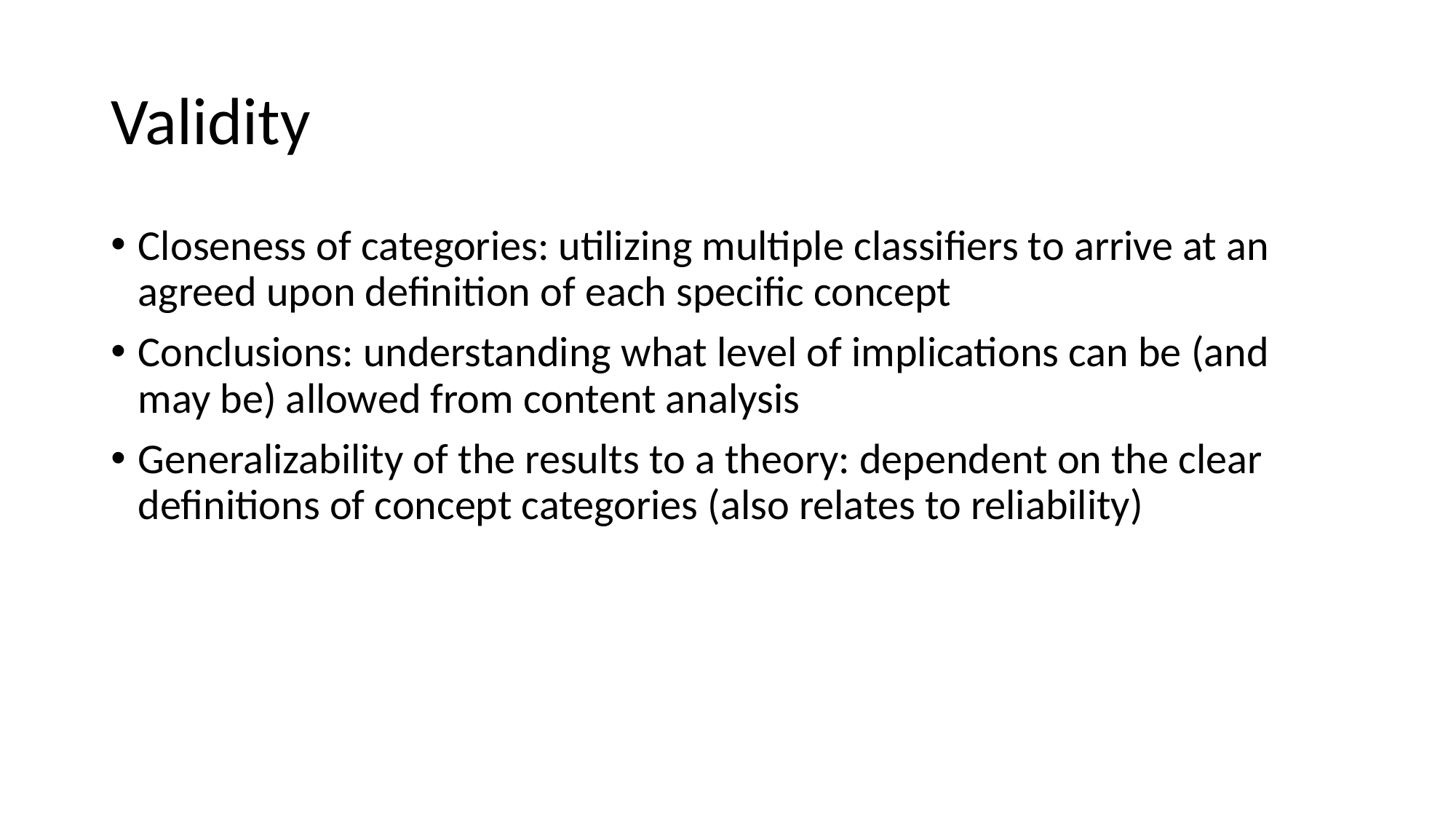

# Validity
Closeness of categories: utilizing multiple classifiers to arrive at an agreed upon definition of each specific concept
Conclusions: understanding what level of implications can be (and may be) allowed from content analysis
Generalizability of the results to a theory: dependent on the clear definitions of concept categories (also relates to reliability)